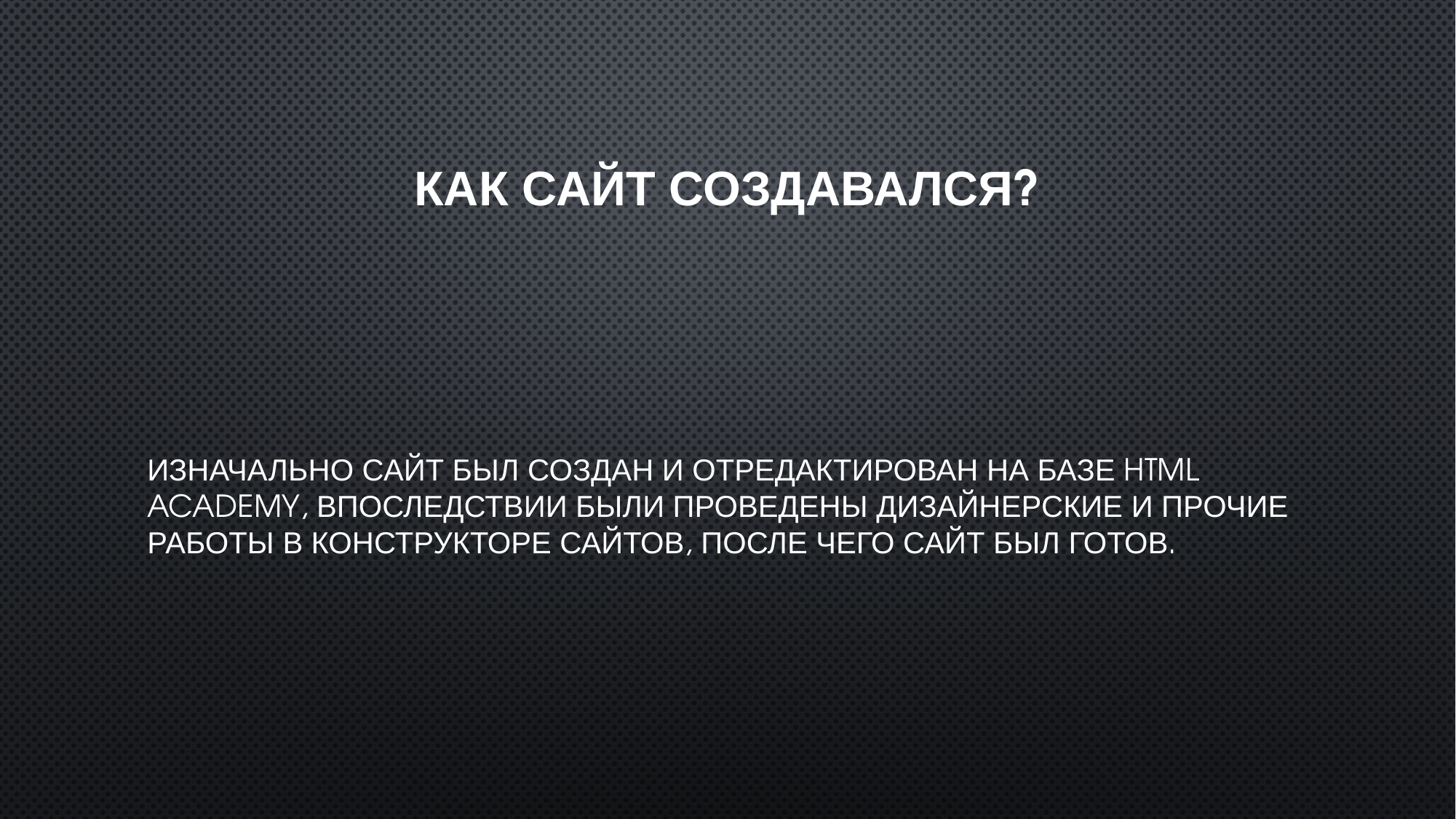

# Как сайт создавался?
Изначально сайт был создан и отредактирован на базе HTML Academy, впоследствии были проведены дизайнерские и прочие работы в Конструкторе Сайтов, после чего сайт был готов.